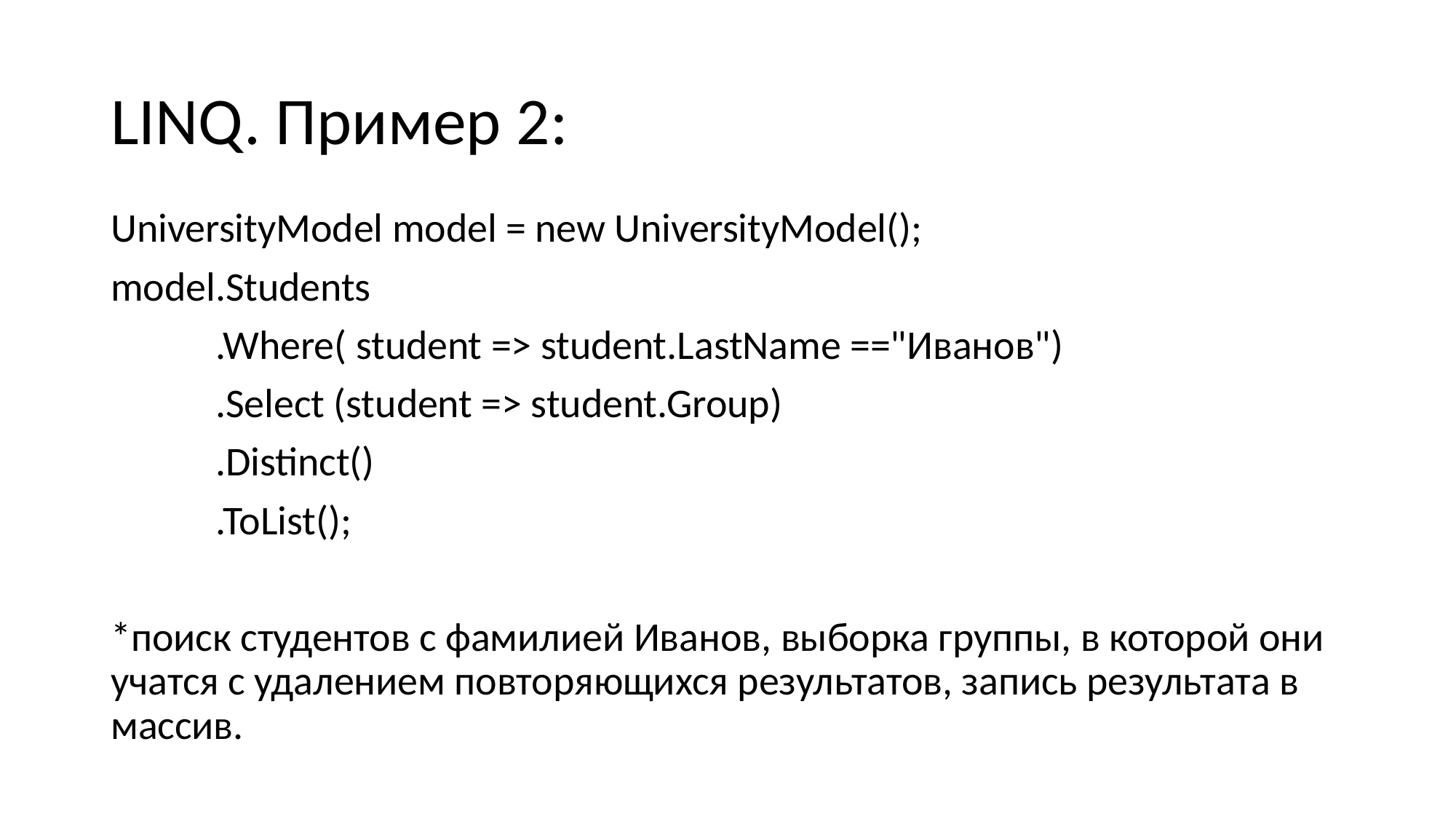

# LINQ. Пример 2:
UniversityModel model = new UniversityModel();
model.Students
	.Where( student => student.LastName =="Иванов")
	.Select (student => student.Group)
	.Distinct()
	.ToList();

*поиск студентов с фамилией Иванов, выборка группы, в которой они учатся с удалением повторяющихся результатов, запись результата в массив.